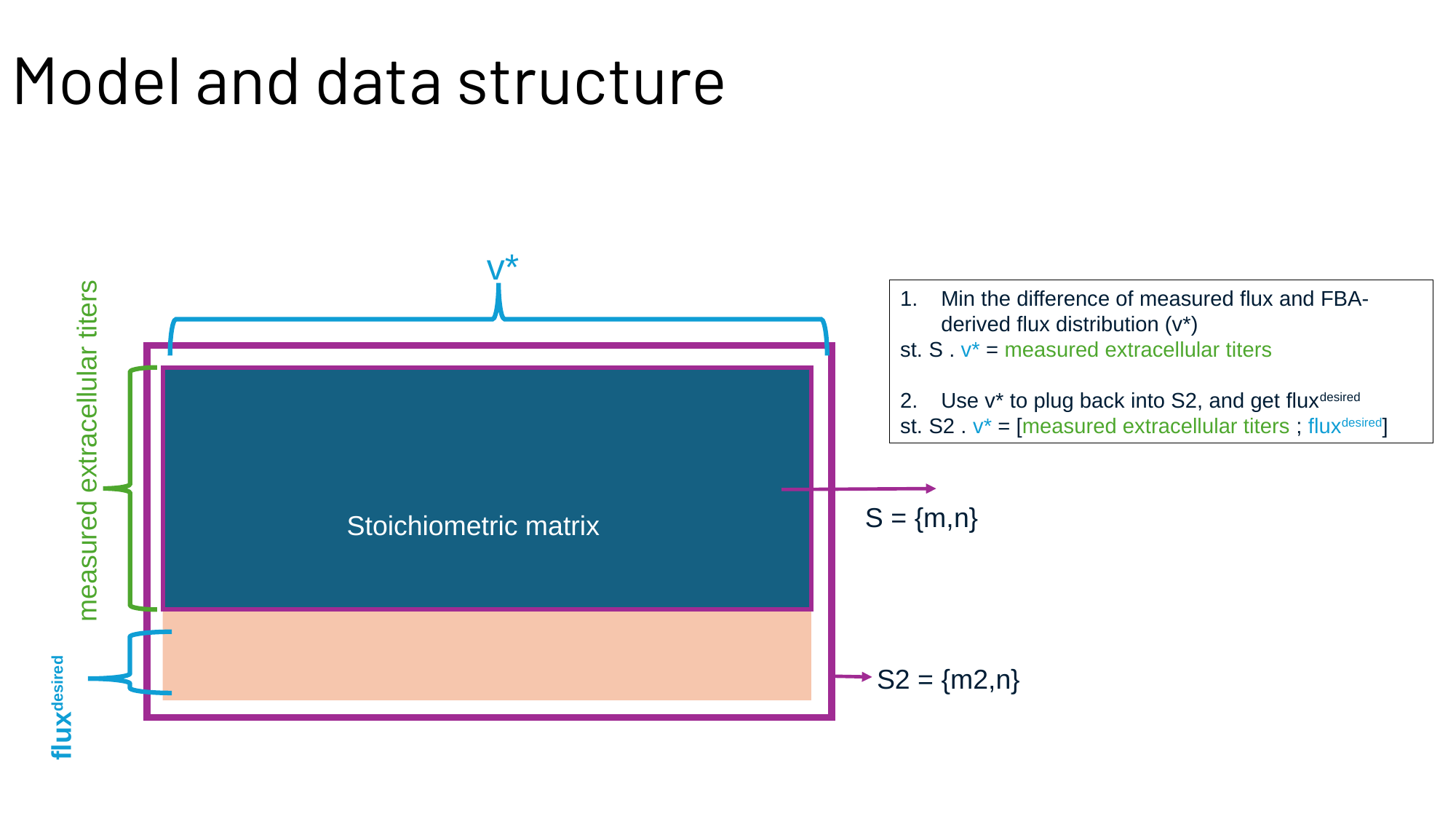

# Model and data structure

v*

measured extracellular titers
S = {m,n}
Stoichiometric matrix

fluxdesired
S2 = {m2,n}
Min the difference of measured flux and FBA-derived flux distribution (v*)
st. S . v* = measured extracellular titers

Use v* to plug back into S2, and get fluxdesired
st. S2 . v* = [measured extracellular titers ; fluxdesired]